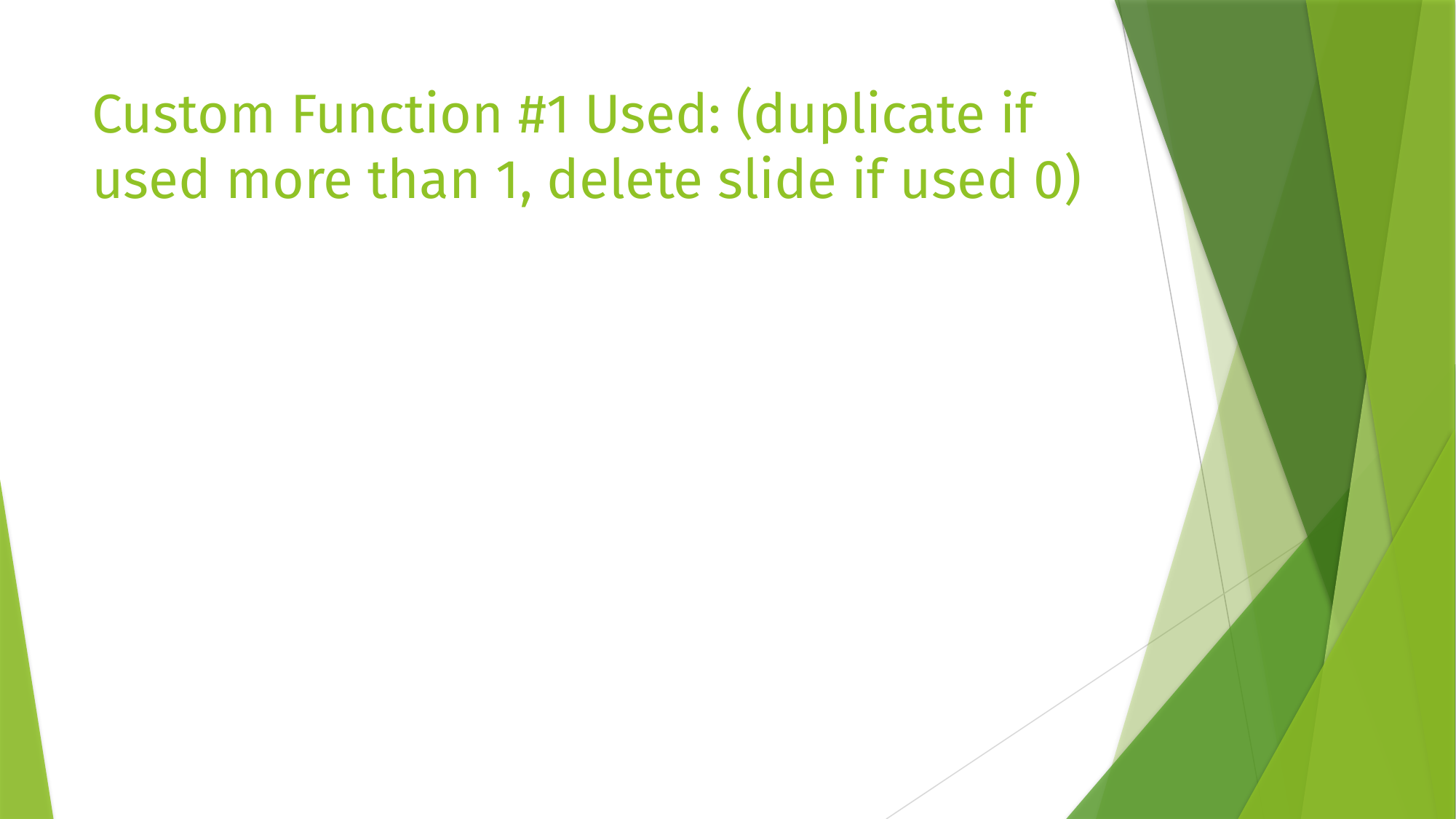

# Custom Function #1 Used: (duplicate if used more than 1, delete slide if used 0)